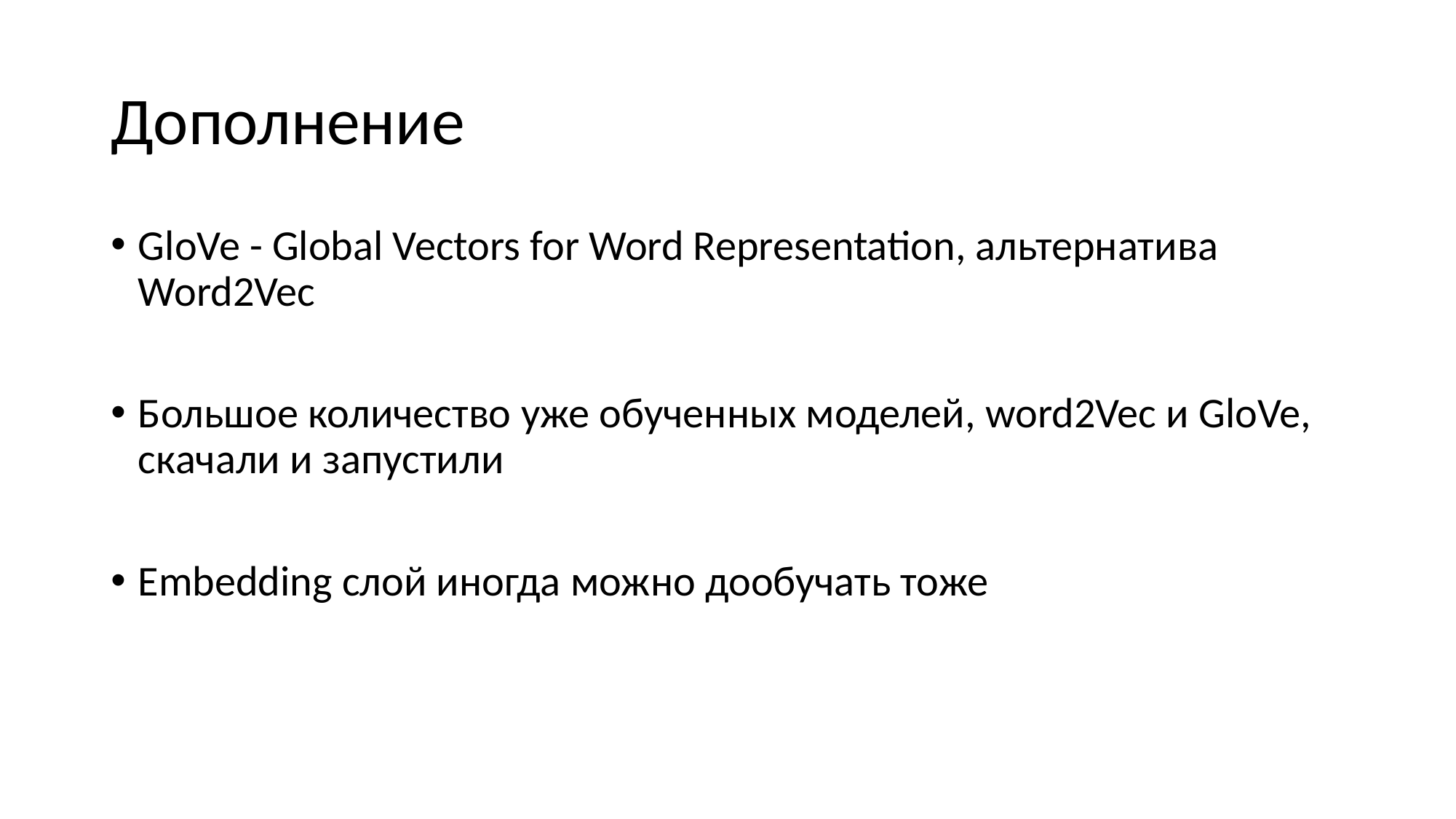

# Дополнение
GloVe - Global Vectors for Word Representation, альтернатива Word2Vec

Большое количество уже обученных моделей, word2Vec и GloVe, скачали и запустили

Embedding слой иногда можно дообучать тоже